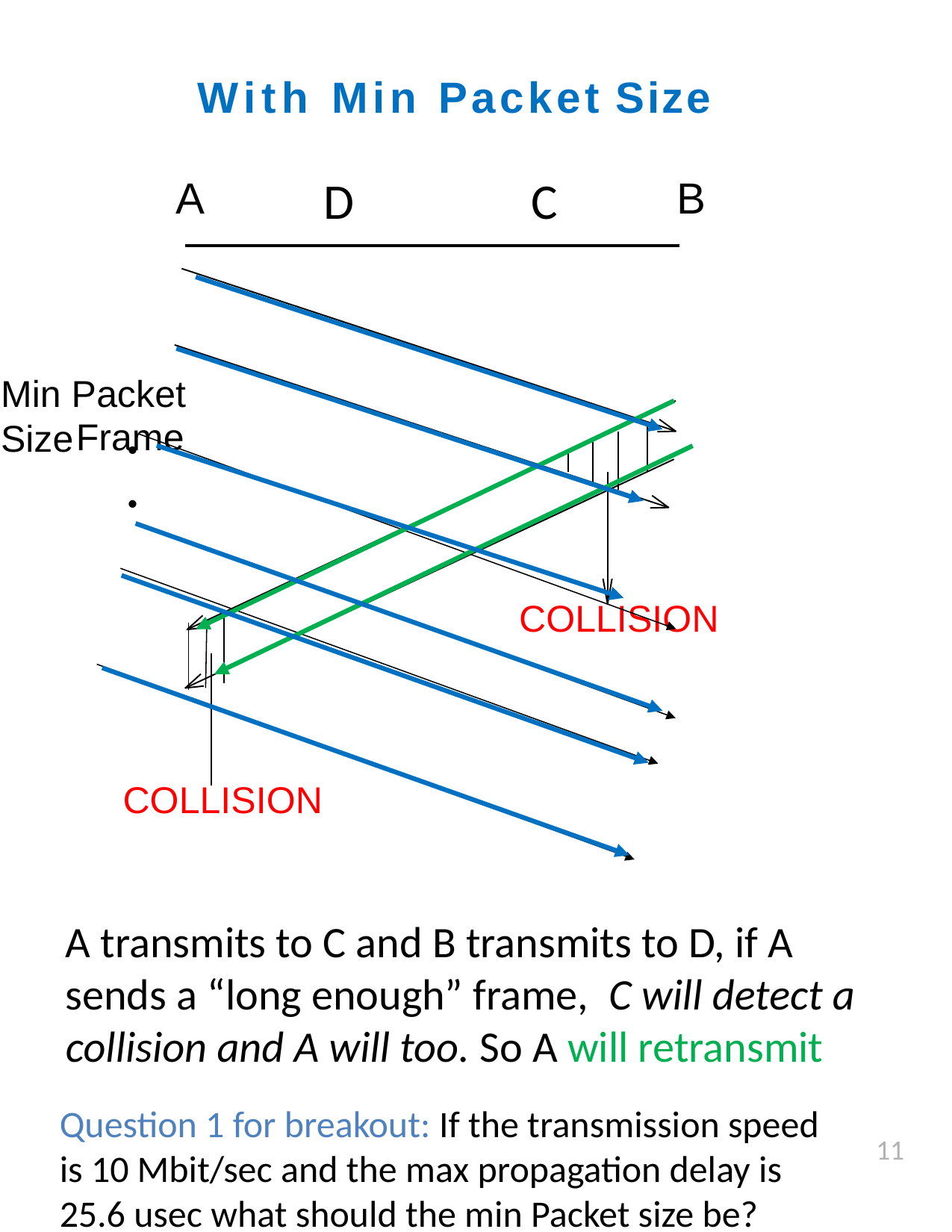

With Min Packet Size
C
D
A
B

Min Packet
Size

Frame

COLLISION

•
•

COLLISION
A transmits to C and B transmits to D, if A sends a “long enough” frame,  C will detect a collision and A will too. So A will retransmit
Question 1 for breakout: If the transmission speed is 10 Mbit/sec and the max propagation delay is 25.6 usec what should the min Packet size be?
11